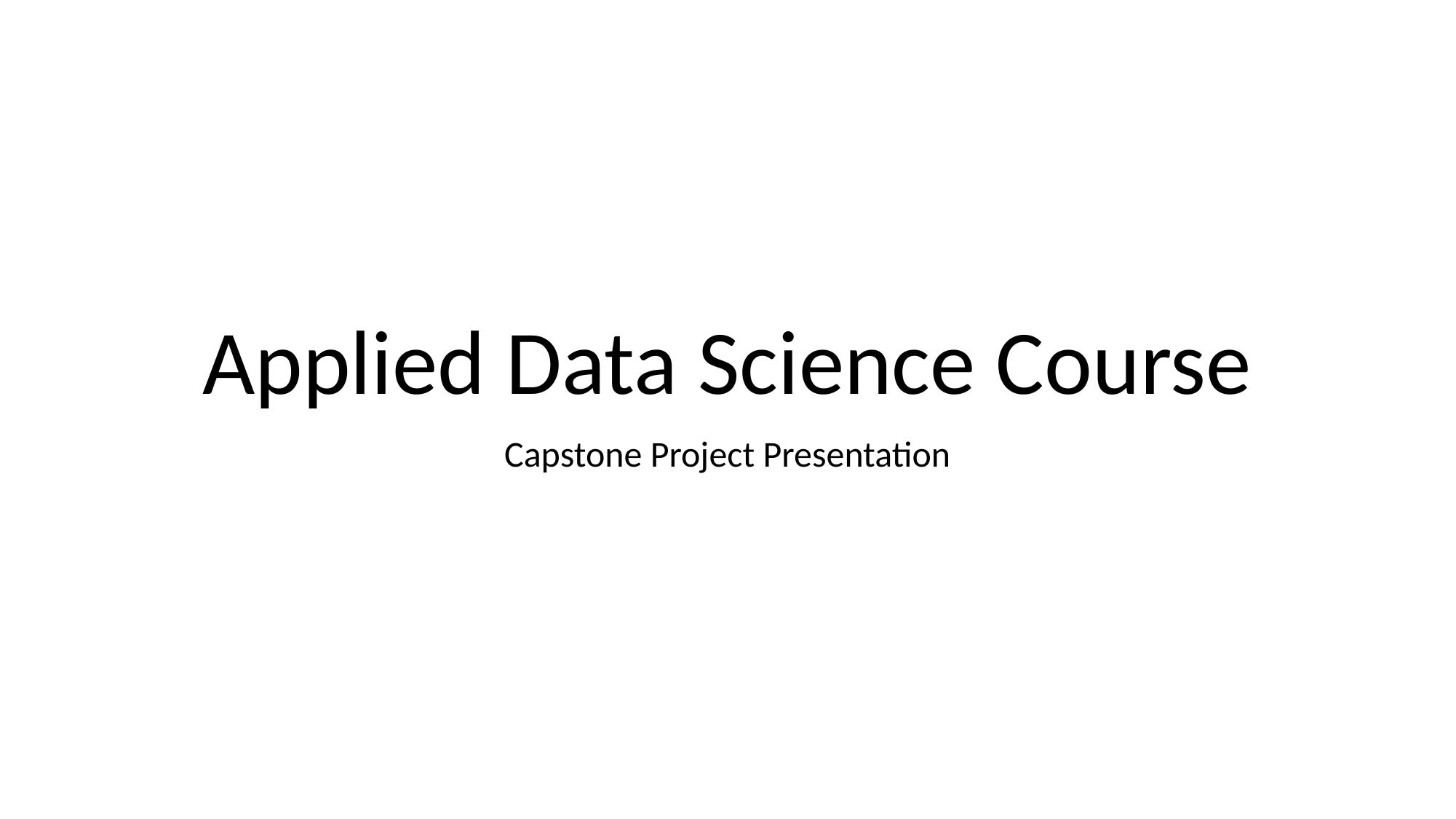

# Applied Data Science Course
Capstone Project Presentation